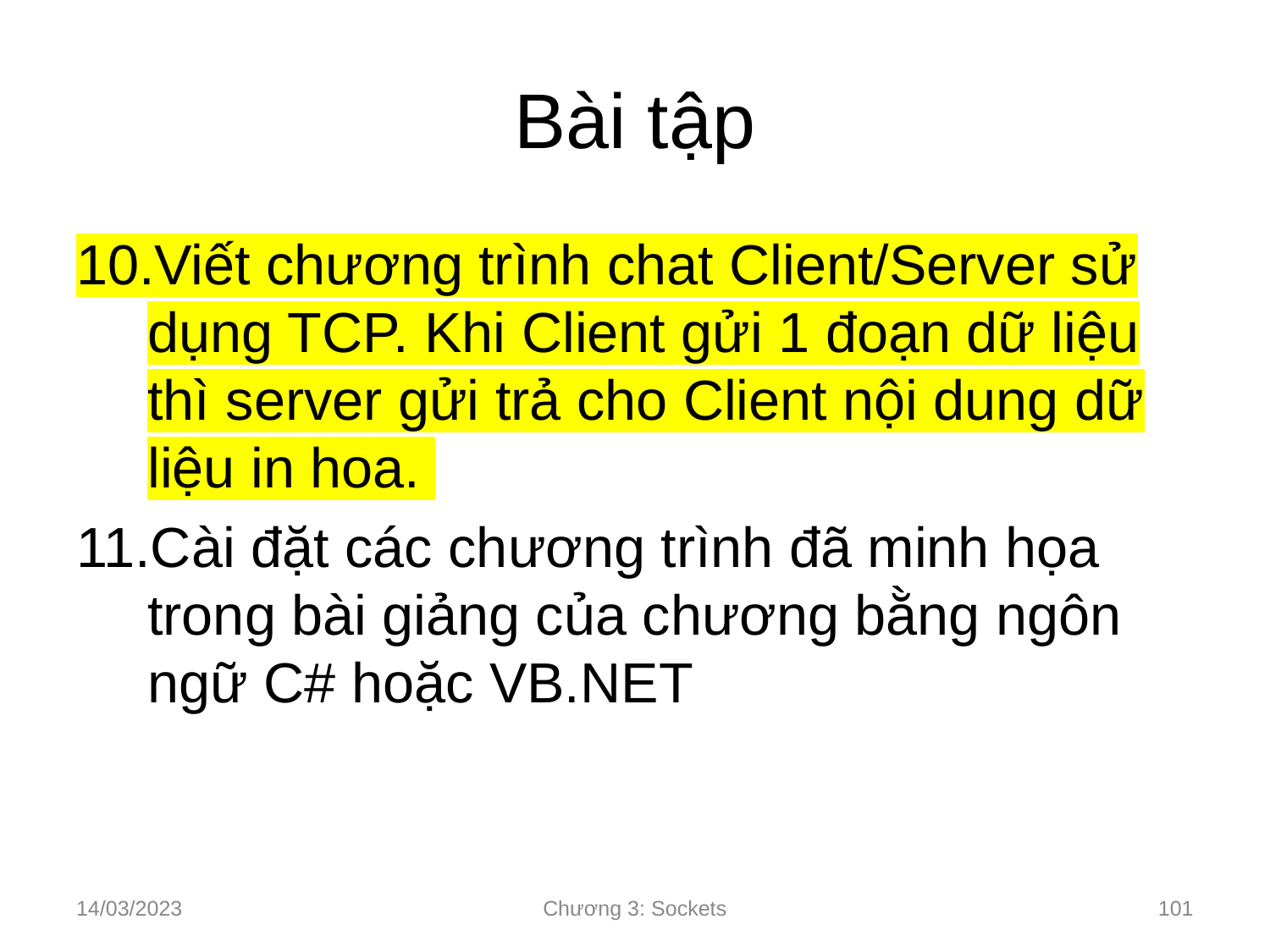

# Bài tập
Viết chương trình chat Client/Server sử dụng TCP. Khi Client gửi 1 đoạn dữ liệu thì server gửi trả cho Client nội dung dữ liệu in hoa.
Cài đặt các chương trình đã minh họa trong bài giảng của chương bằng ngôn ngữ C# hoặc VB.NET
14/03/2023
Chương 3: Sockets
101